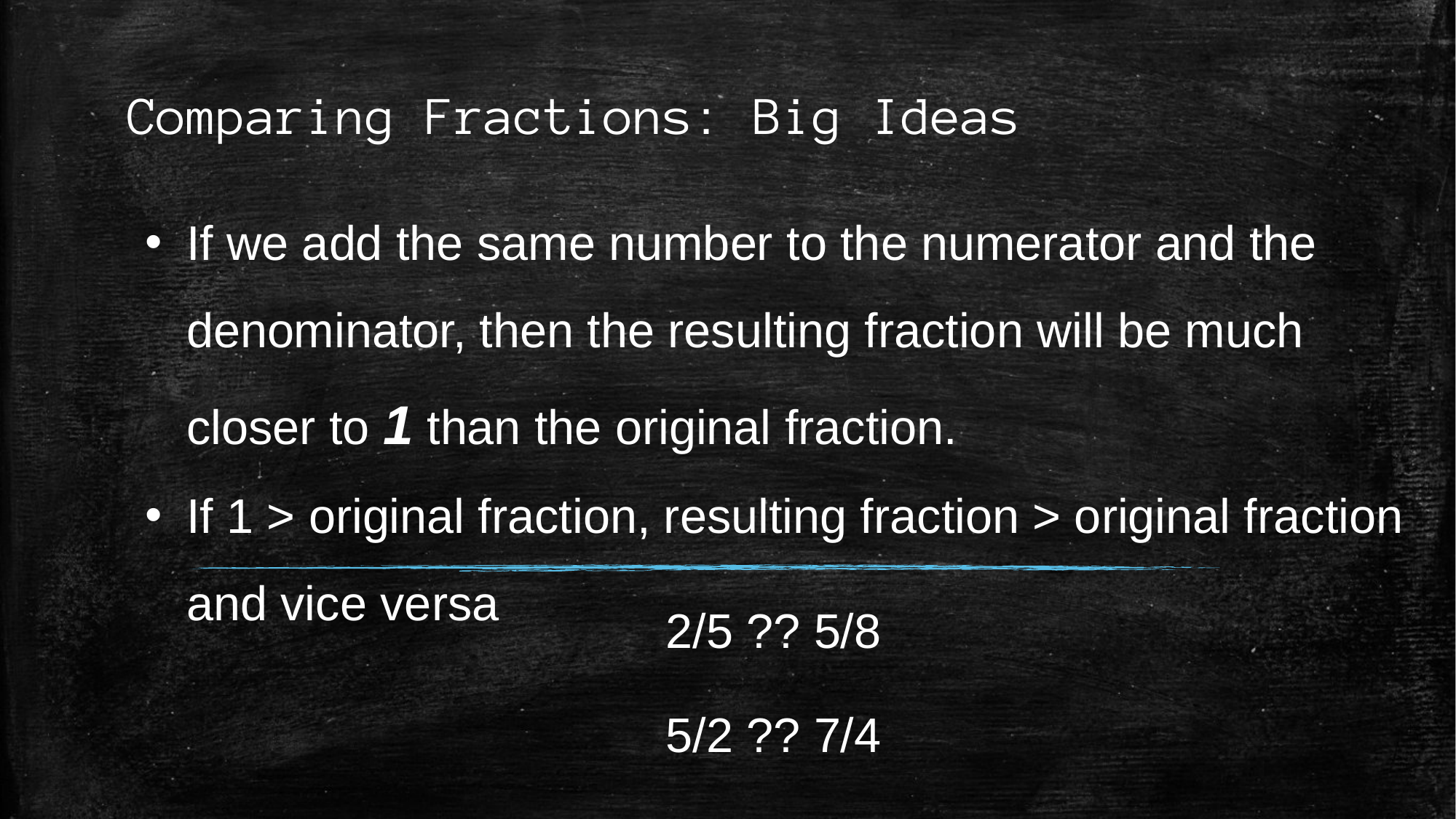

# Comparing Fractions: Big Ideas
If we add the same number to the numerator and the denominator, then the resulting fraction will be much closer to 1 than the original fraction.
If 1 > original fraction, resulting fraction > original fraction and vice versa

2/5 ?? 5/8

5/2 ?? 7/4